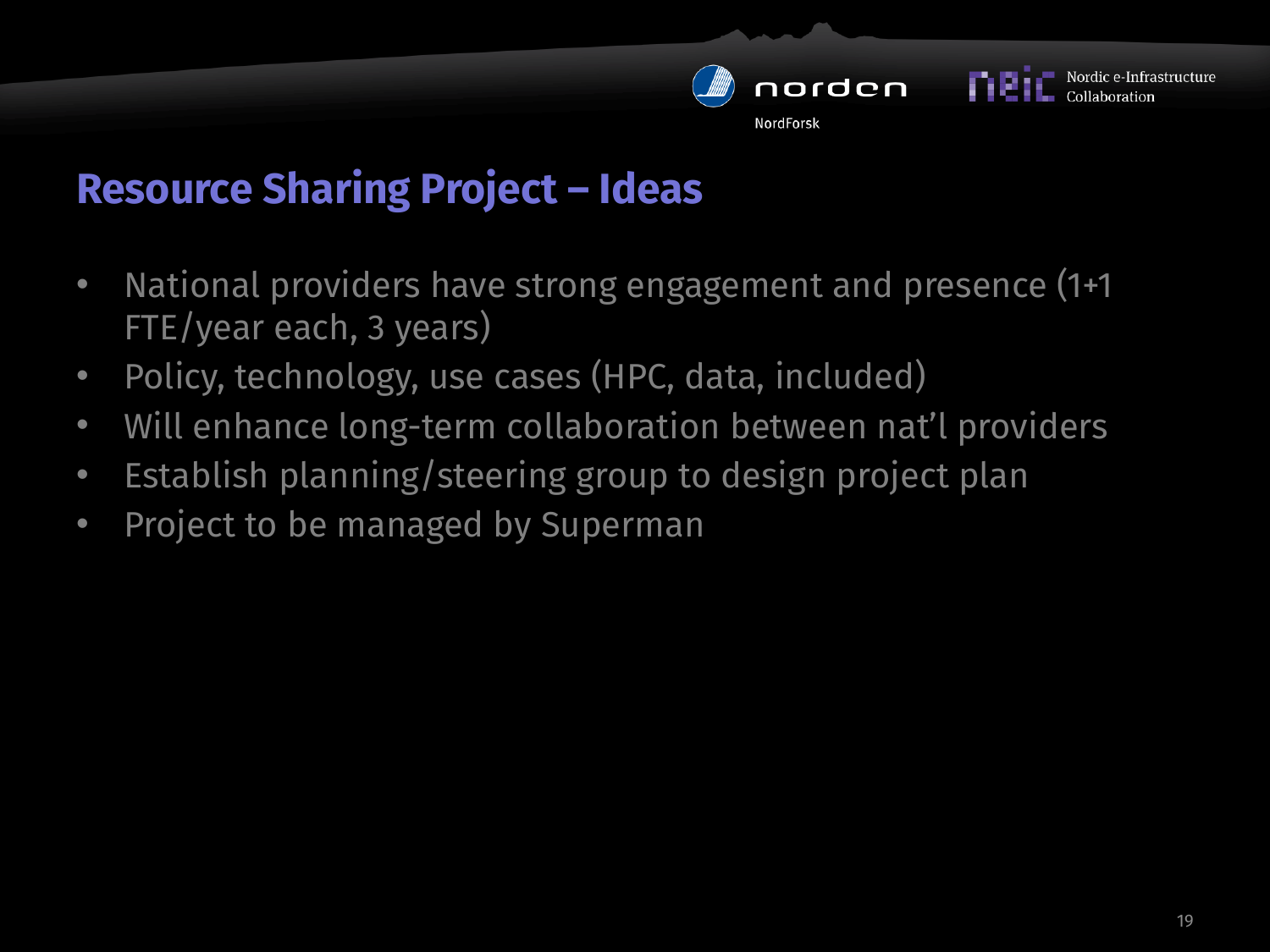

# Resource Sharing Project – Ideas
National providers have strong engagement and presence (1+1 FTE/year each, 3 years)
Policy, technology, use cases (HPC, data, included)
Will enhance long-term collaboration between nat’l providers
Establish planning/steering group to design project plan
Project to be managed by Superman

19